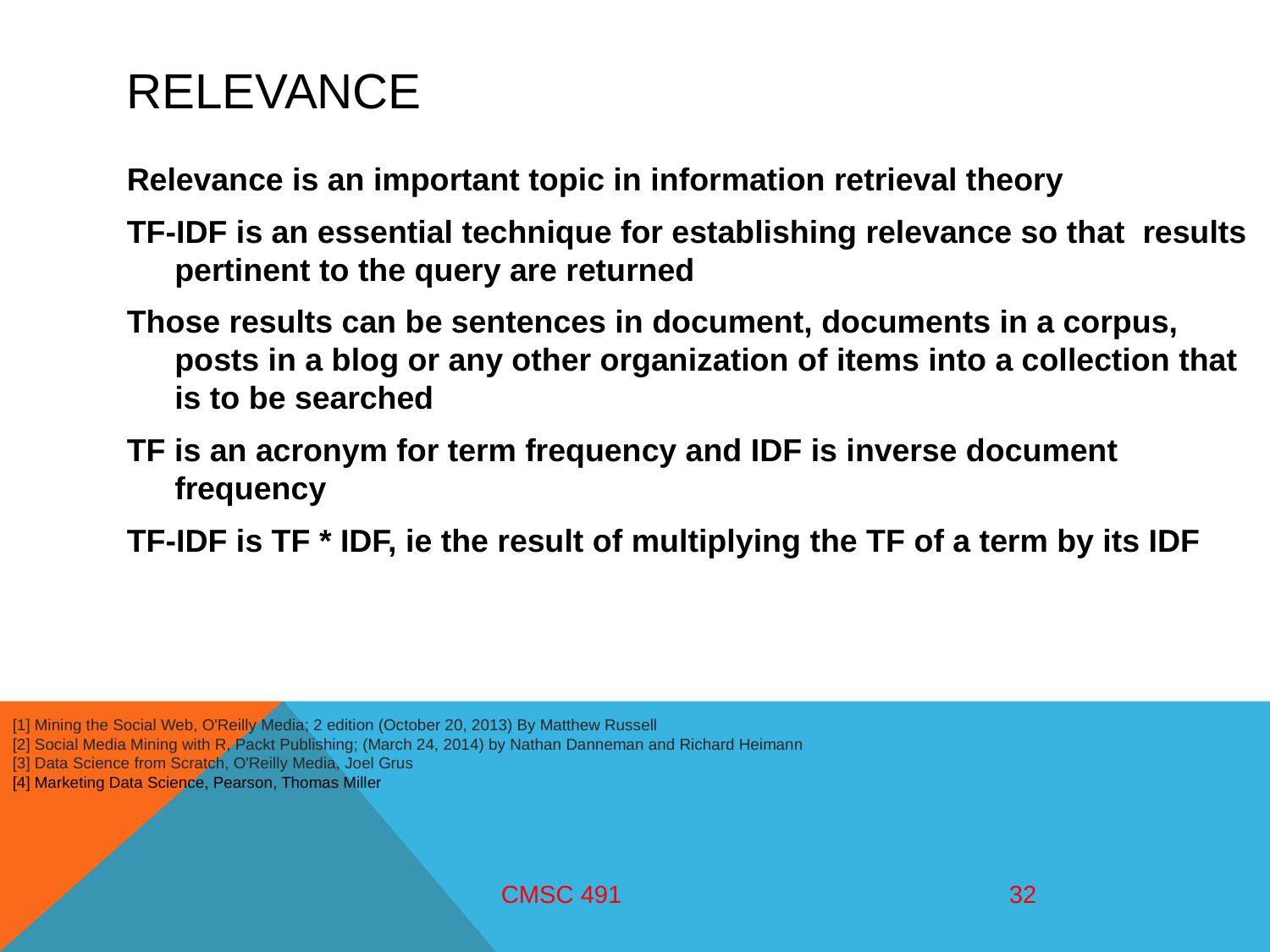

# Relevance
Relevance is an important topic in information retrieval theory
TF-IDF is an essential technique for establishing relevance so that  results pertinent to the query are returned
Those results can be sentences in document, documents in a corpus, posts in a blog or any other organization of items into a collection that is to be searched
TF is an acronym for term frequency and IDF is inverse document frequency
TF-IDF is TF * IDF, ie the result of multiplying the TF of a term by its IDF
[1] Mining the Social Web, O'Reilly Media; 2 edition (October 20, 2013) By Matthew Russell
[2] Social Media Mining with R, Packt Publishing; (March 24, 2014) by Nathan Danneman and Richard Heimann
[3] Data Science from Scratch, O'Reilly Media, Joel Grus
[4] Marketing Data Science, Pearson, Thomas Miller